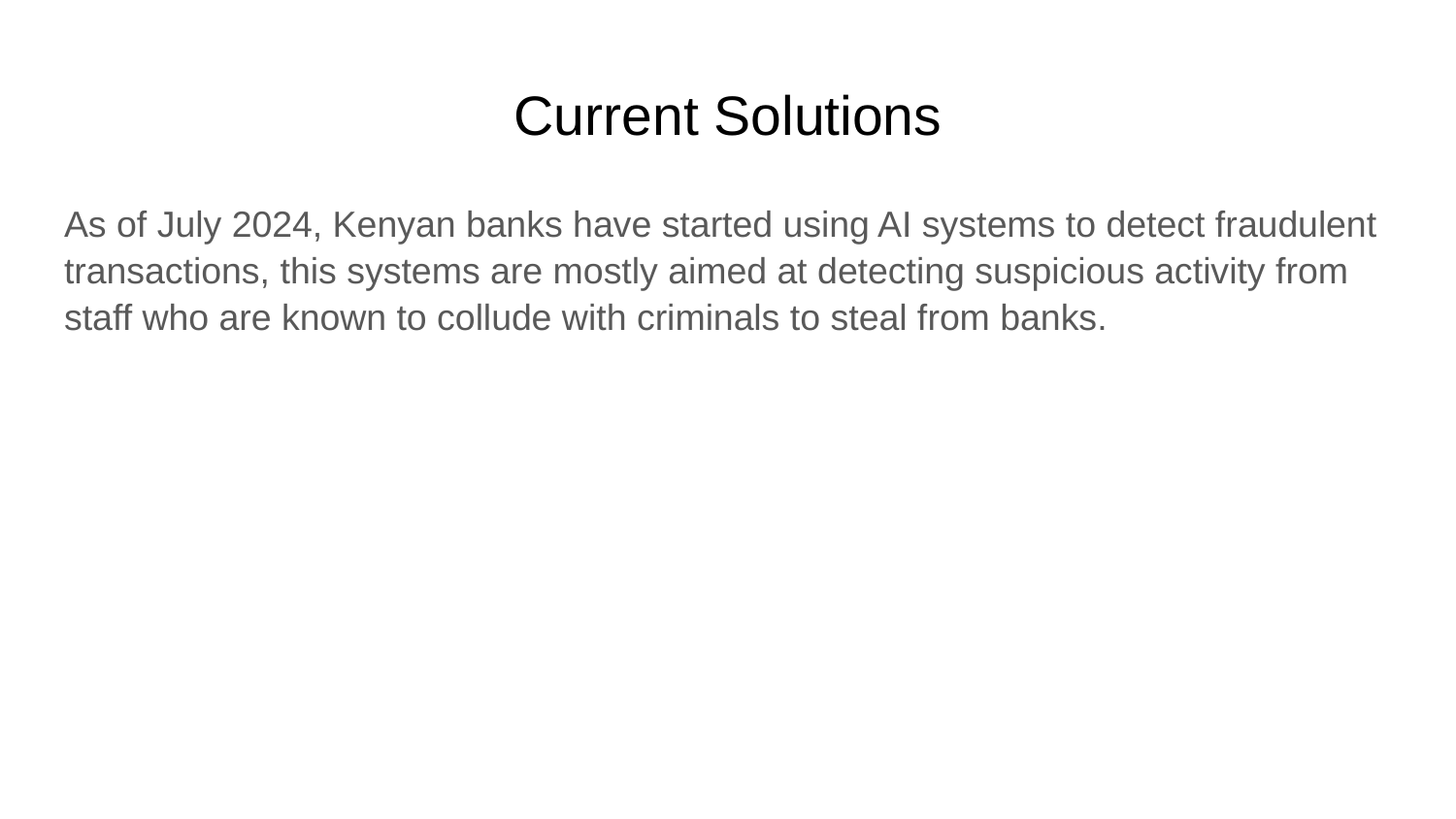

# Current Solutions
As of July 2024, Kenyan banks have started using AI systems to detect fraudulent transactions, this systems are mostly aimed at detecting suspicious activity from staff who are known to collude with criminals to steal from banks.